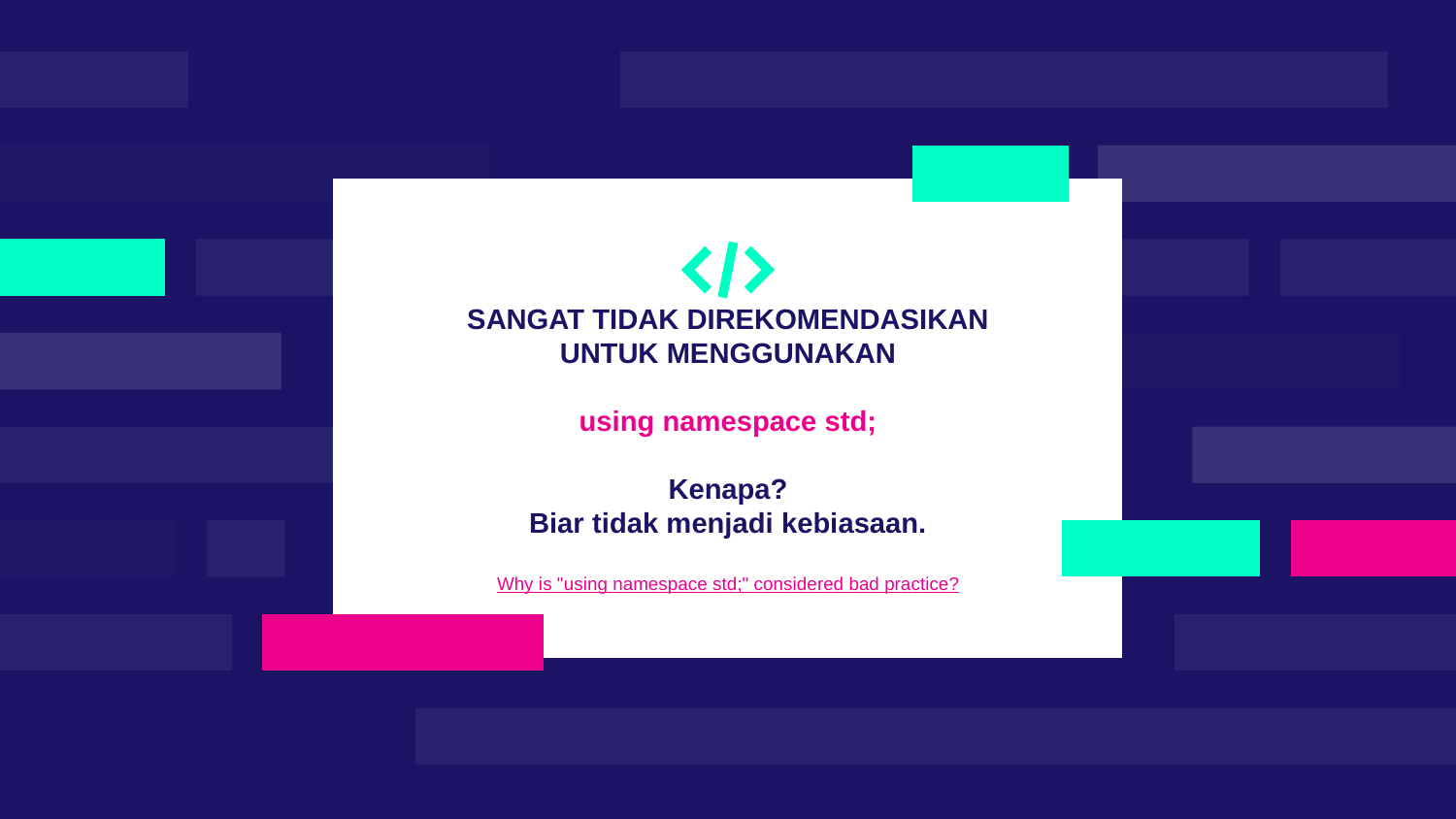

SANGAT TIDAK DIREKOMENDASIKAN UNTUK MENGGUNAKAN

using namespace std;

Kenapa?
Biar tidak menjadi kebiasaan.

Why is "using namespace std;" considered bad practice?